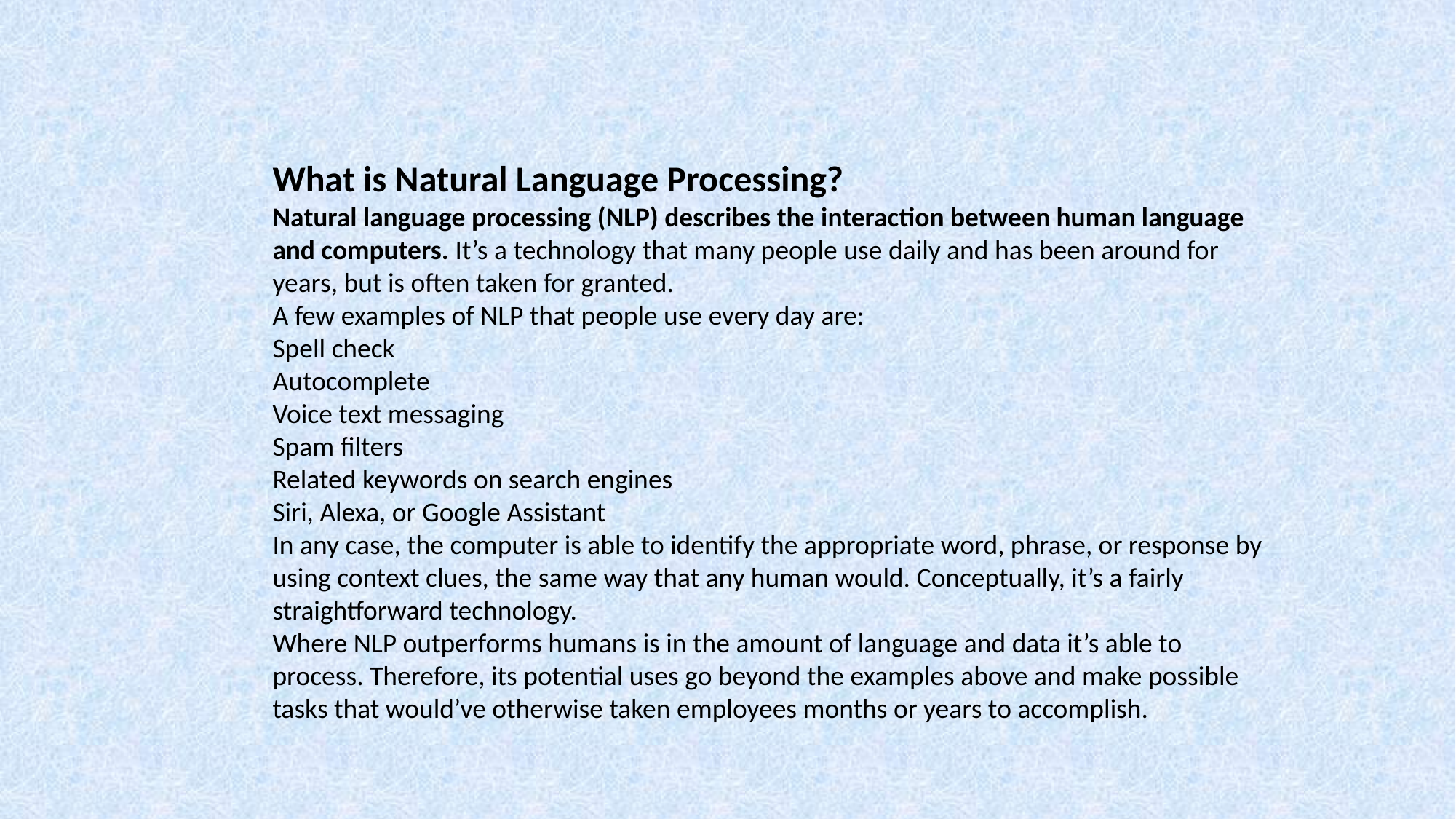

What is Natural Language Processing?
Natural language processing (NLP) describes the interaction between human language and computers. It’s a technology that many people use daily and has been around for years, but is often taken for granted.
A few examples of NLP that people use every day are:
Spell check
Autocomplete
Voice text messaging
Spam filters
Related keywords on search engines
Siri, Alexa, or Google Assistant
In any case, the computer is able to identify the appropriate word, phrase, or response by using context clues, the same way that any human would. Conceptually, it’s a fairly straightforward technology.
Where NLP outperforms humans is in the amount of language and data it’s able to process. Therefore, its potential uses go beyond the examples above and make possible tasks that would’ve otherwise taken employees months or years to accomplish.